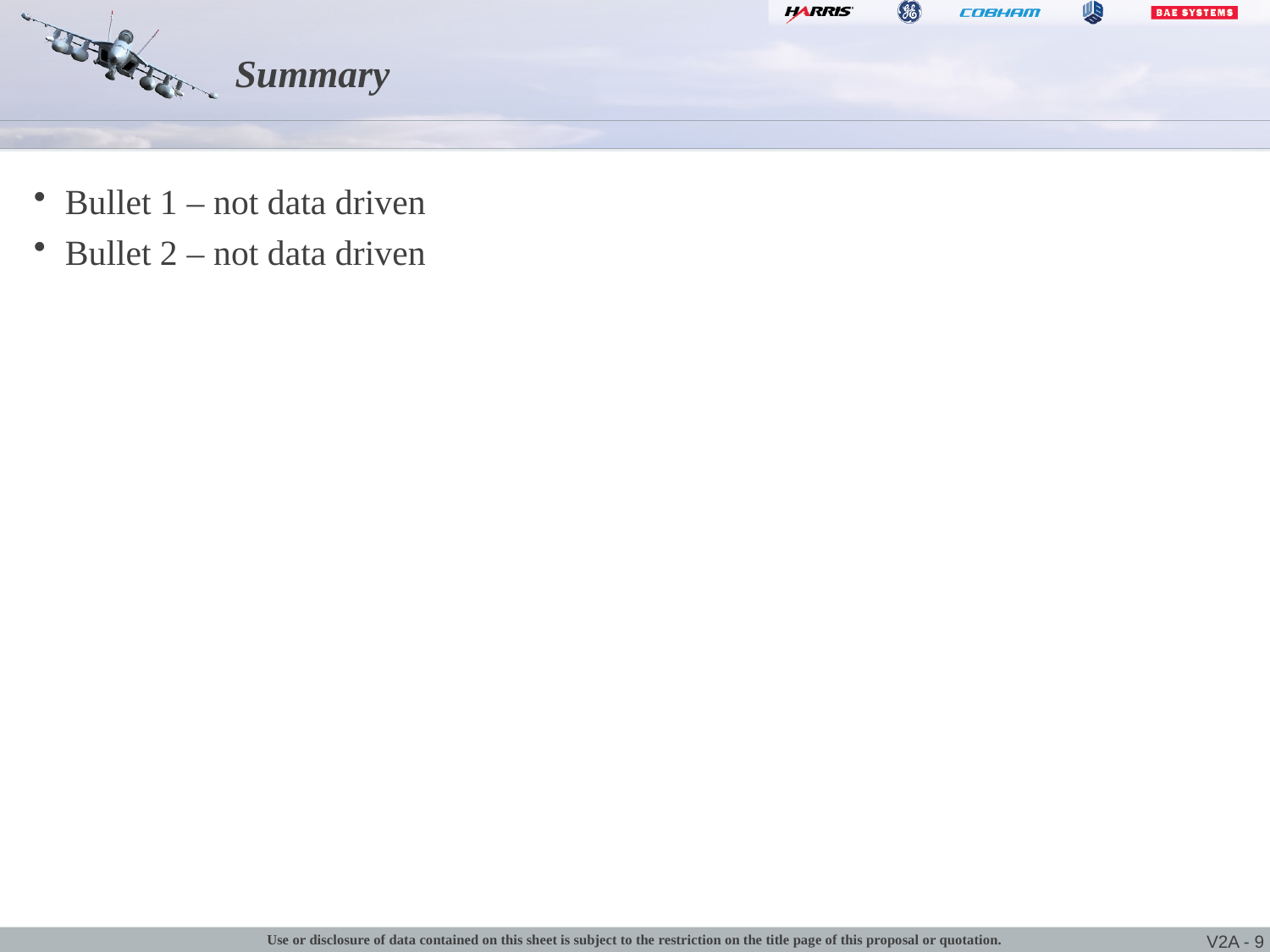

# Summary
Bullet 1 – not data driven
Bullet 2 – not data driven